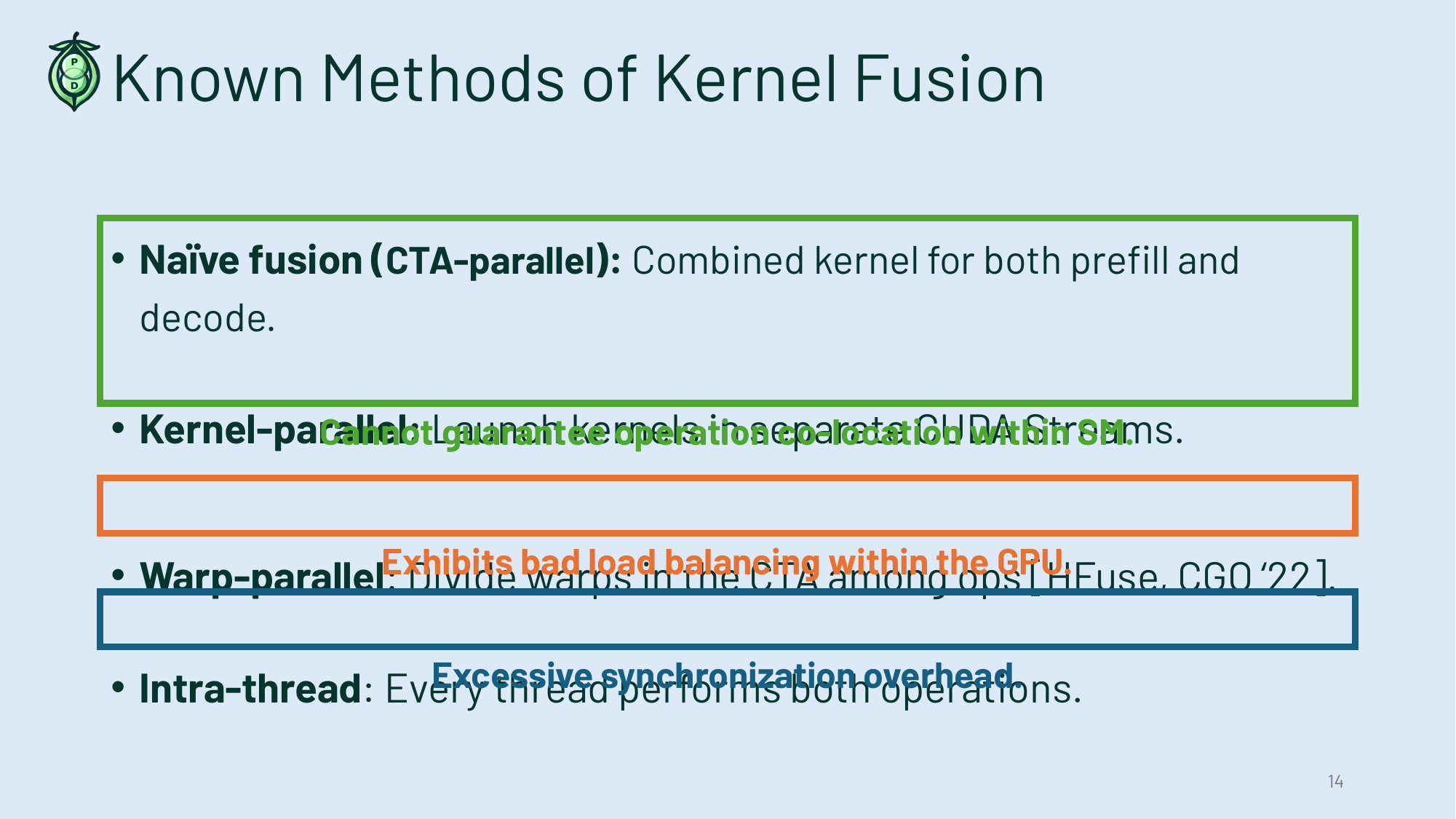

# Known Methods of Kernel Fusion
Naïve fusion (CTA-parallel): Combined kernel for both prefill and decode.

Kernel-parallel: Launch kernels in separate CUDA Streams.

Warp-parallel: Divide warps in the CTA among ops [HFuse, CGO ‘22].

Intra-thread: Every thread performs both operations.

Cannot guarantee operation co-location within SM.

Exhibits bad load balancing within the GPU.

Excessive synchronization overhead.
14